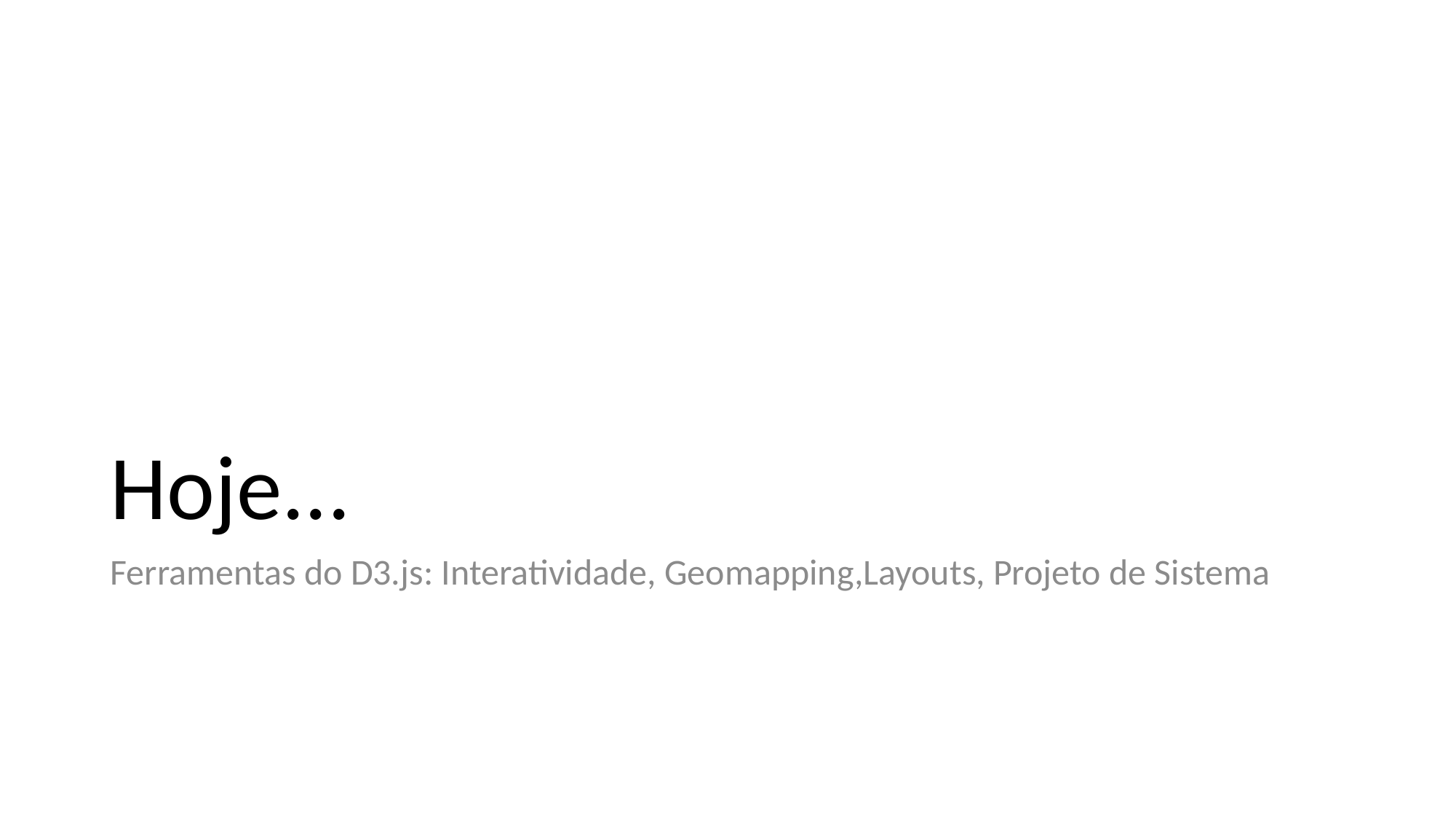

# Hoje...
Ferramentas do D3.js: Interatividade, Geomapping,Layouts, Projeto de Sistema